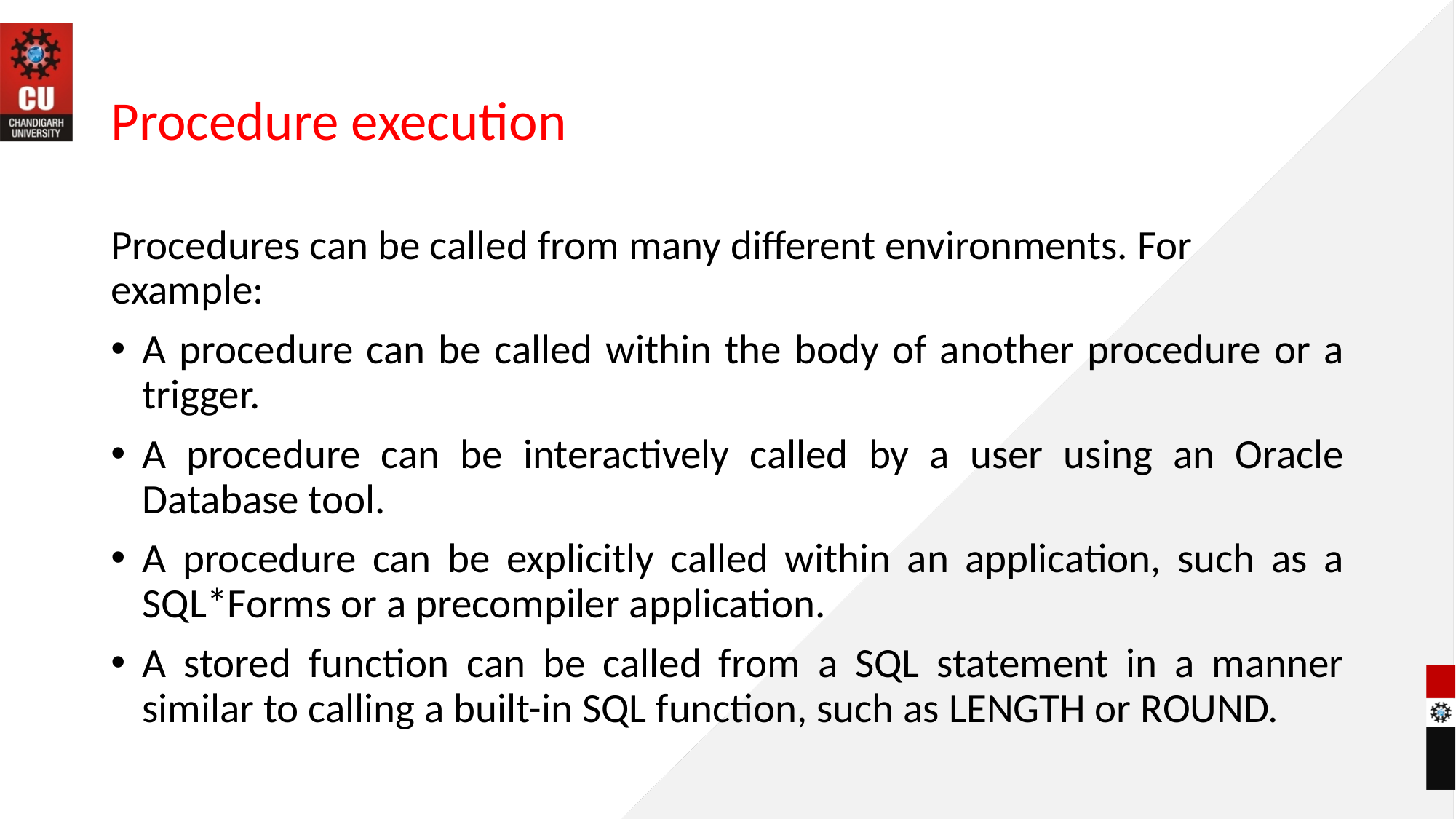

# Procedure execution
Procedures can be called from many different environments. For example:
A procedure can be called within the body of another procedure or a trigger.
A procedure can be interactively called by a user using an Oracle Database tool.
A procedure can be explicitly called within an application, such as a SQL*Forms or a precompiler application.
A stored function can be called from a SQL statement in a manner similar to calling a built-in SQL function, such as LENGTH or ROUND.